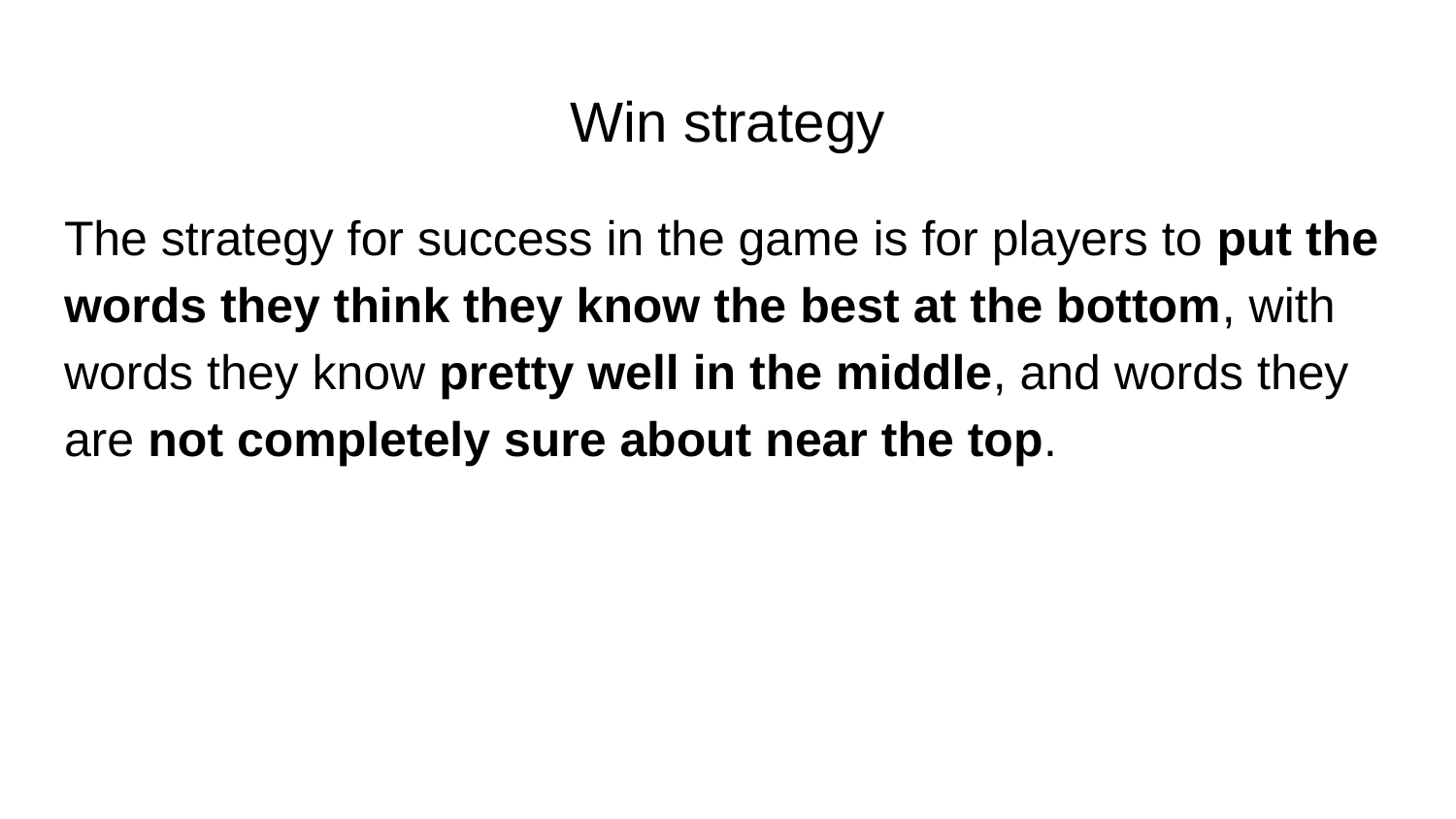

# Win strategy
The strategy for success in the game is for players to put the words they think they know the best at the bottom, with words they know pretty well in the middle, and words they are not completely sure about near the top.